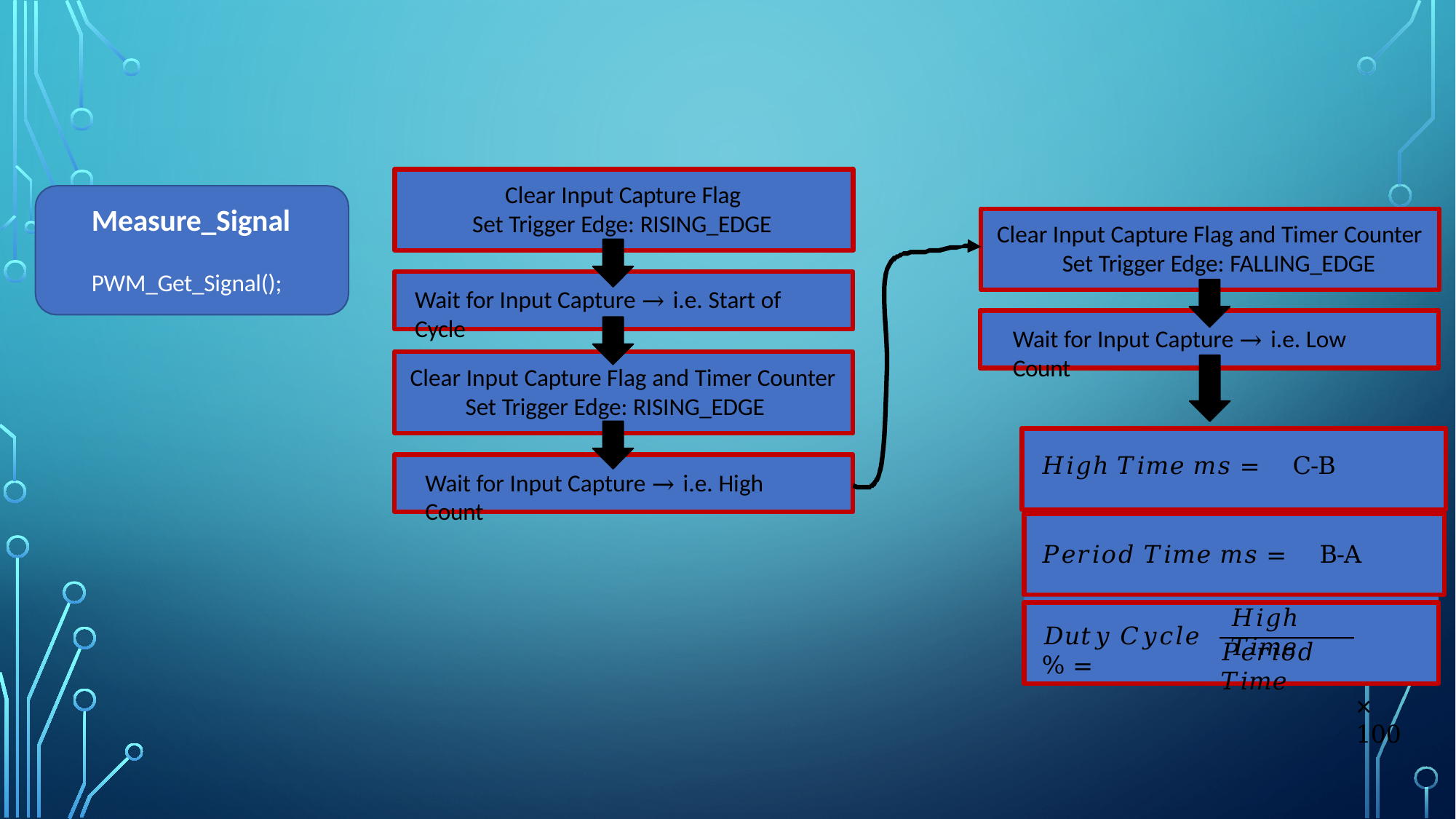

Clear Input Capture Flag Set Trigger Edge: RISING_EDGE

Measure_Signal

Clear Input Capture Flag and Timer Counter Set Trigger Edge: FALLING_EDGE

PWM_Get_Signal();

Wait for Input Capture → i.e. Start of Cycle

Wait for Input Capture → i.e. Low Count

Clear Input Capture Flag and Timer Counter Set Trigger Edge: RISING_EDGE

𝐻𝑖𝑔ℎ 𝑇𝑖𝑚𝑒 𝑚𝑠 =     C-B

Wait for Input Capture → i.e. High Count

𝑃𝑒𝑟𝑖𝑜𝑑 𝑇𝑖𝑚𝑒 𝑚𝑠 =     B-A

𝐻𝑖𝑔ℎ 𝑇𝑖𝑚𝑒
𝐷𝑢𝑡𝑦 𝐶𝑦𝑐𝑙𝑒 % =
𝑃𝑒𝑟𝑖𝑜𝑑 𝑇𝑖𝑚𝑒

× 100